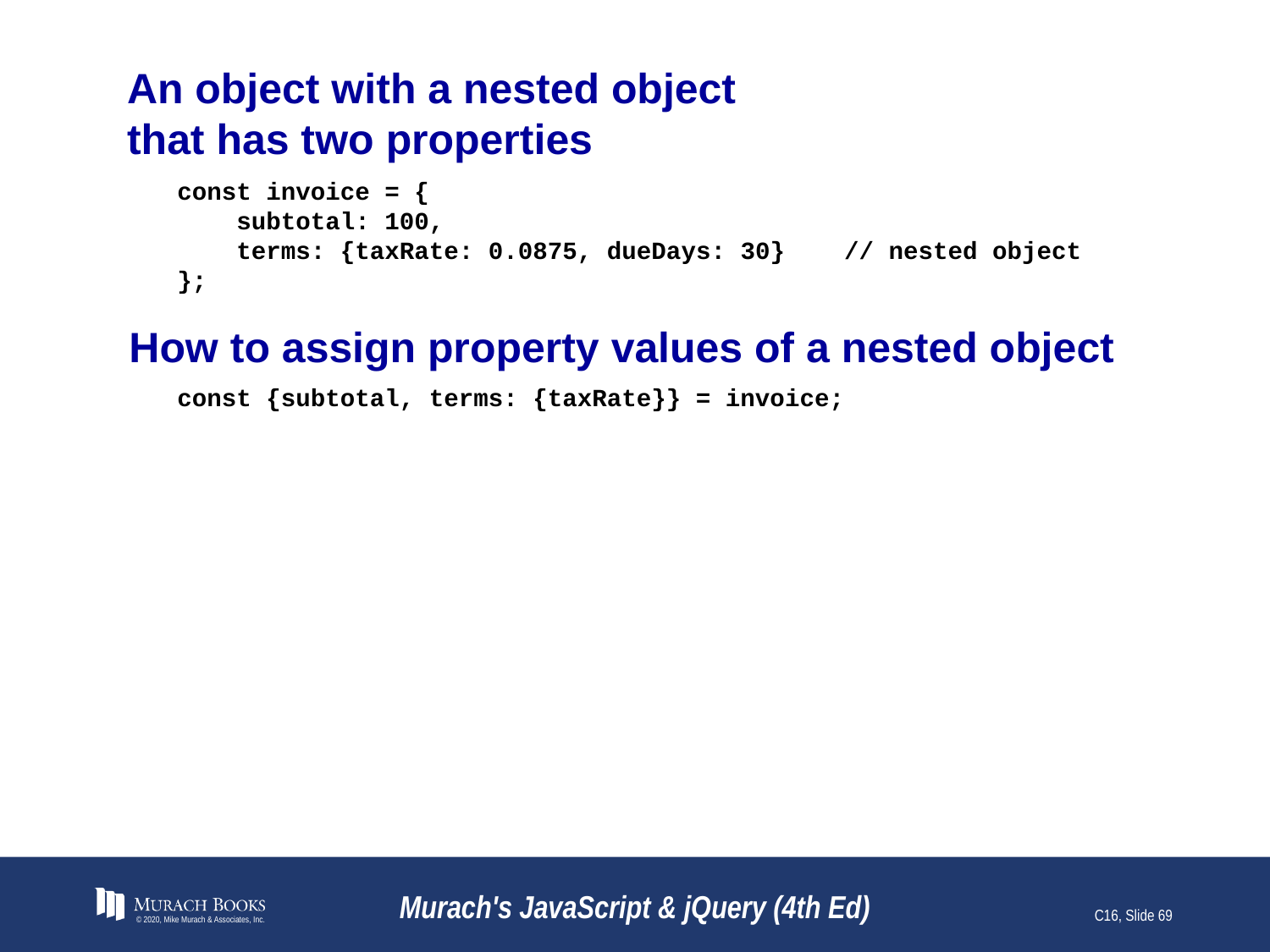

# An object with a nested object that has two properties
const invoice = {
    subtotal: 100,
    terms: {taxRate: 0.0875, dueDays: 30}    // nested object
};
How to assign property values of a nested object
const {subtotal, terms: {taxRate}} = invoice;

© 2020, Mike Murach & Associates, Inc.
Murach's JavaScript & jQuery (4th Ed)

C16, Slide 69